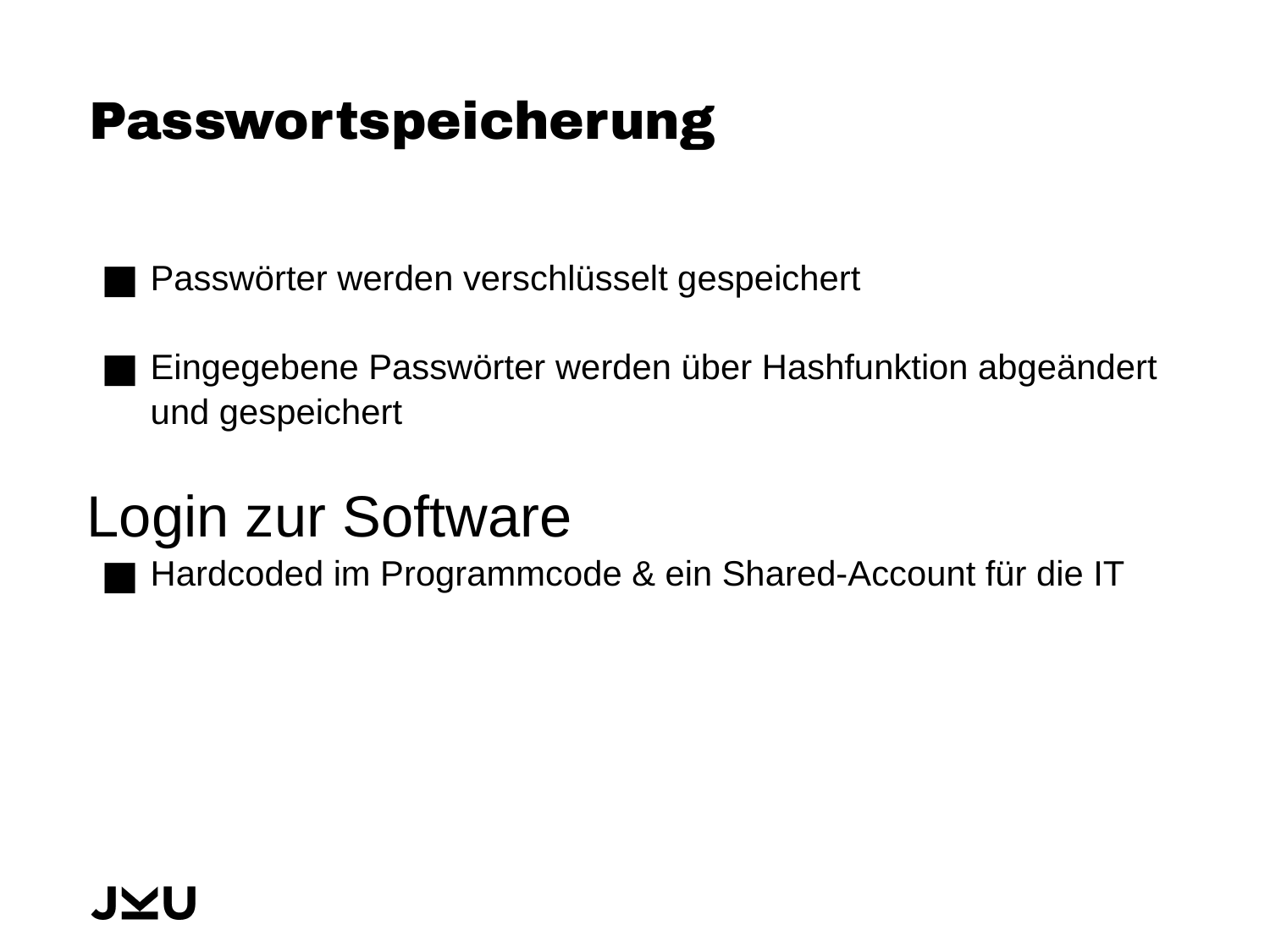

# Passwortspeicherung
Passwörter werden verschlüsselt gespeichert

Eingegebene Passwörter werden über Hashfunktion abgeändert und gespeichert

Login zur Software
Hardcoded im Programmcode & ein Shared-Account für die IT